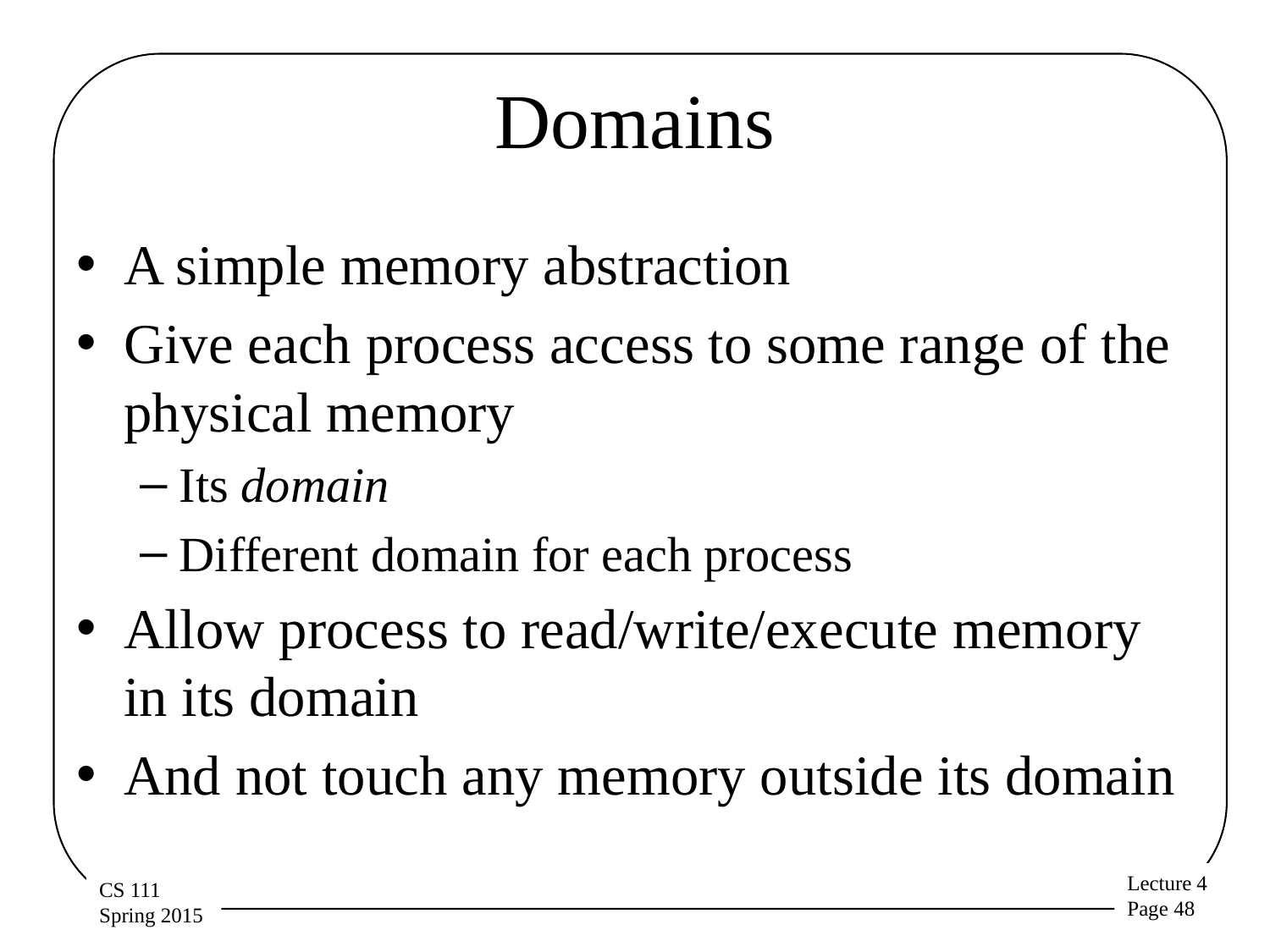

# Domains
A simple memory abstraction
Give each process access to some range of the physical memory
Its domain
Different domain for each process
Allow process to read/write/execute memory in its domain
And not touch any memory outside its domain